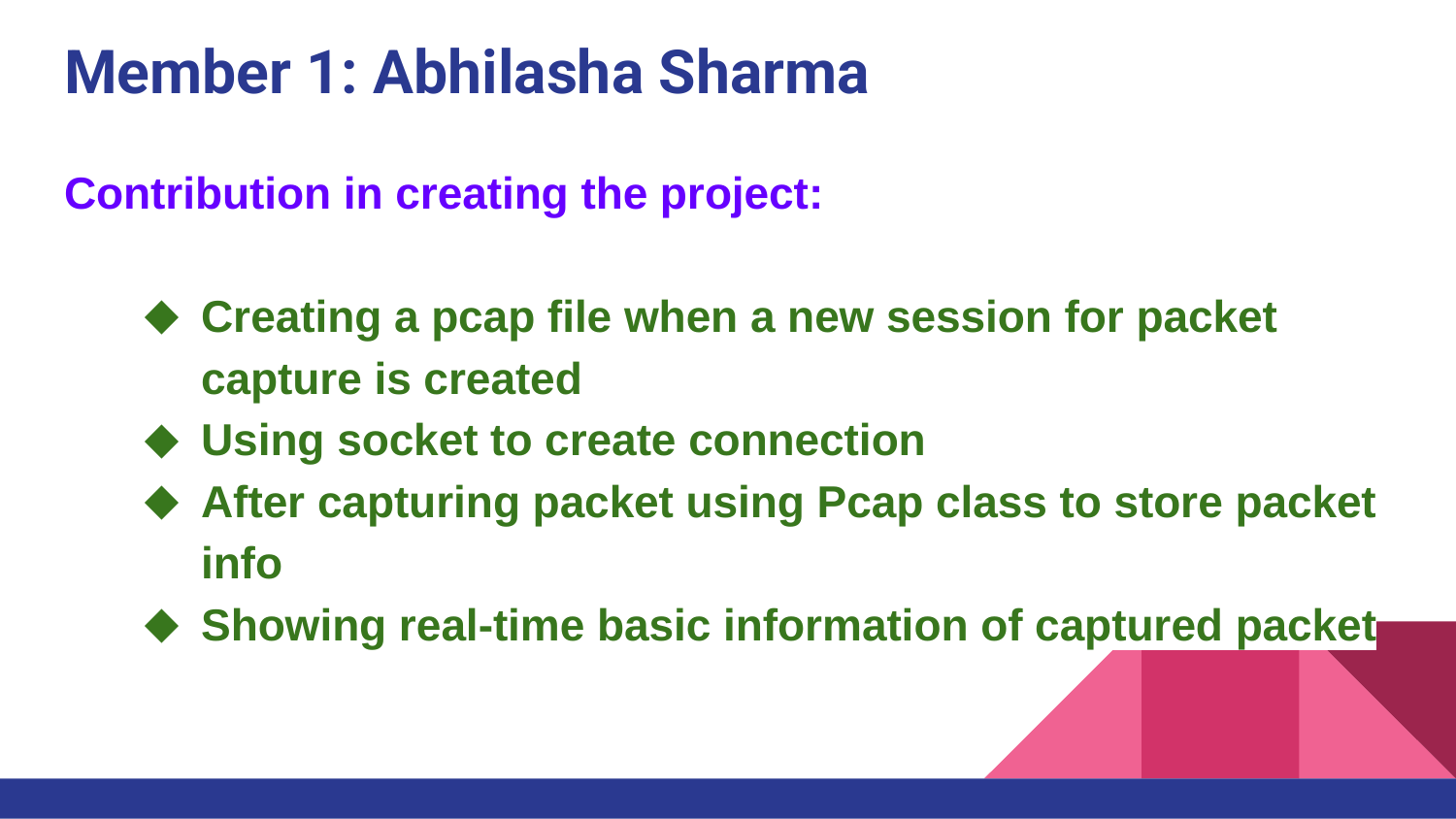

# Member 1: Abhilasha Sharma
Contribution in creating the project:

Creating a pcap file when a new session for packet capture is created
Using socket to create connection
After capturing packet using Pcap class to store packet info
Showing real-time basic information of captured packet